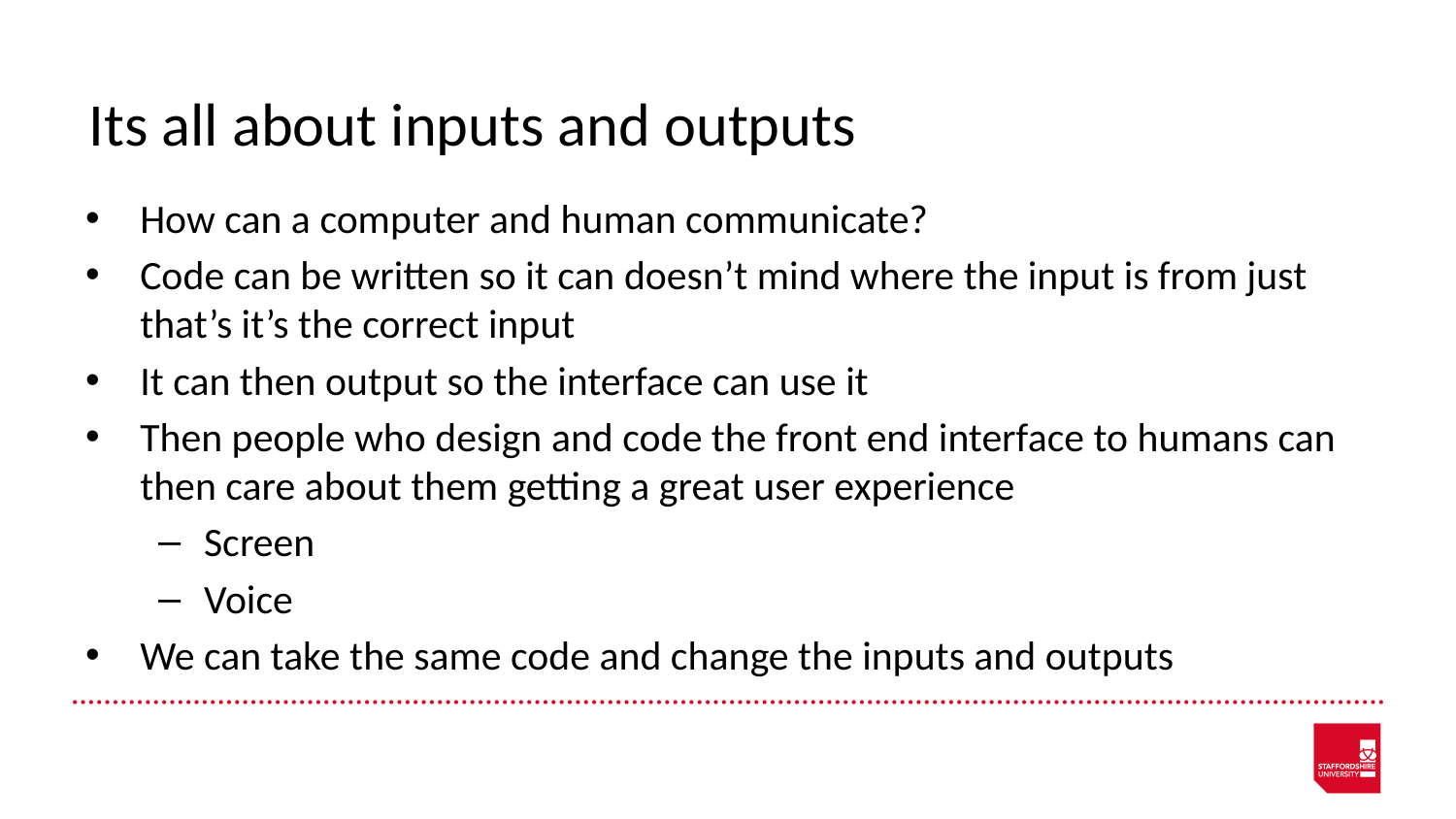

# Its all about inputs and outputs
How can a computer and human communicate?
Code can be written so it can doesn’t mind where the input is from just that’s it’s the correct input
It can then output so the interface can use it
Then people who design and code the front end interface to humans can then care about them getting a great user experience
Screen
Voice
We can take the same code and change the inputs and outputs